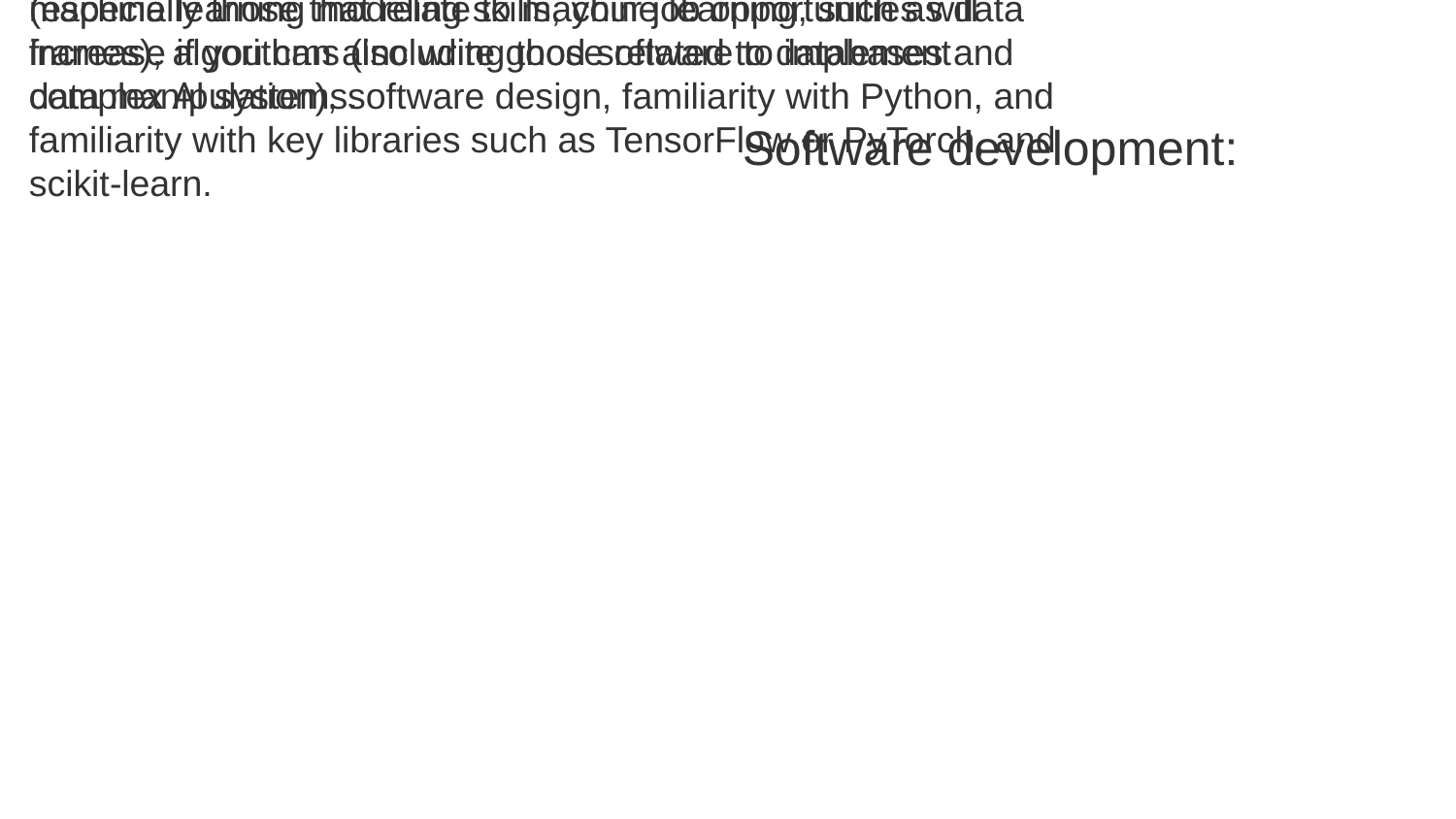

While you can get a job and make huge contributions with only machine learning modeling skills, your job opportunities will increase if you can also write good software to implement complex Al systems.
These skills include programming fundamentals, data structures (especially those that relate to machine learning, such as data frames), algorithms (including those related to databases and data manipulation), software design, familiarity with Python, and familiarity with key libraries such as TensorFlow or PyTorch, and scikit-learn.
Software development: